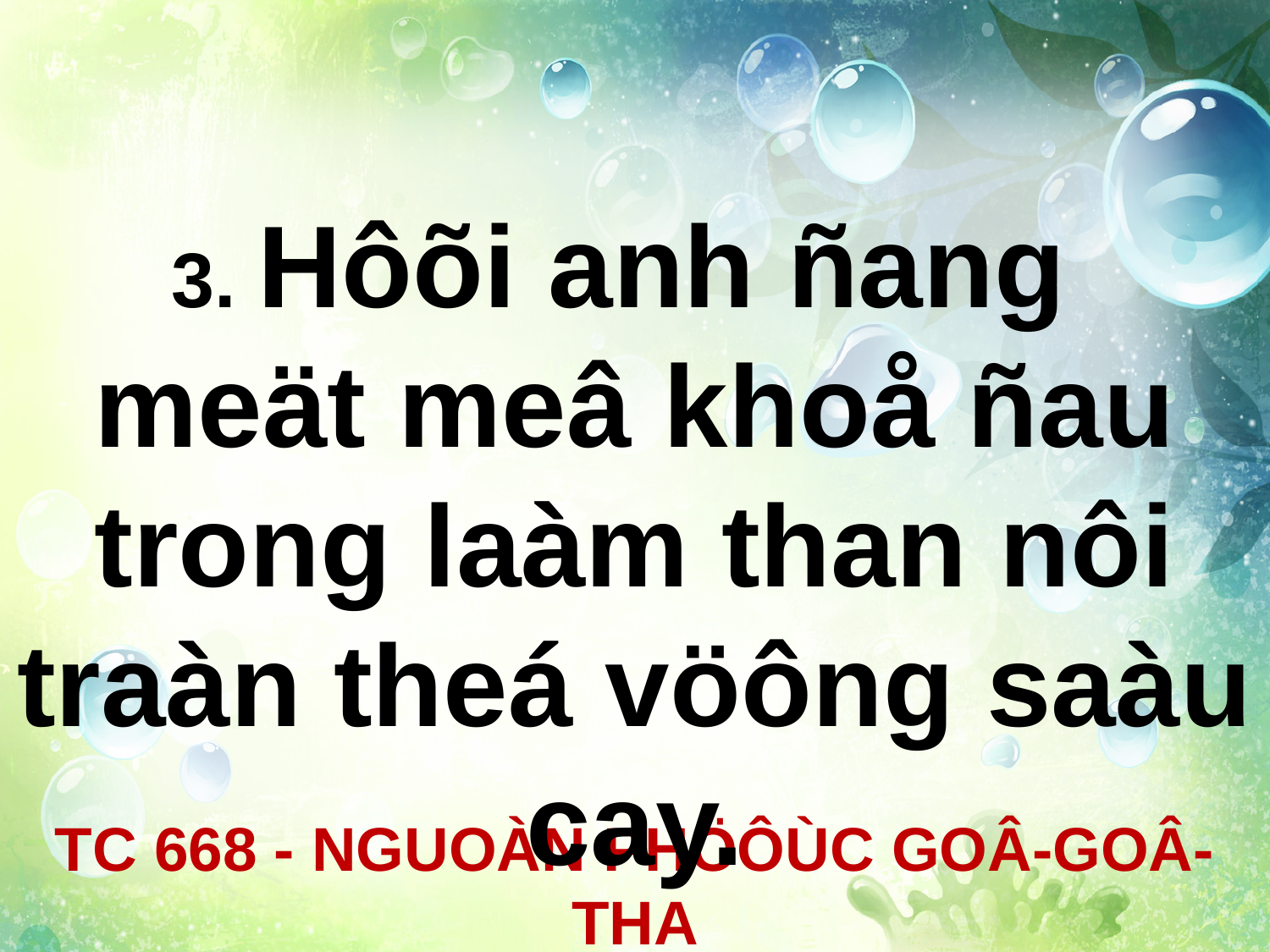

3. Hôõi anh ñang
meät meâ khoå ñau trong laàm than nôi traàn theá vöông saàu cay.
TC 668 - NGUOÀN PHÖÔÙC GOÂ-GOÂ-THA